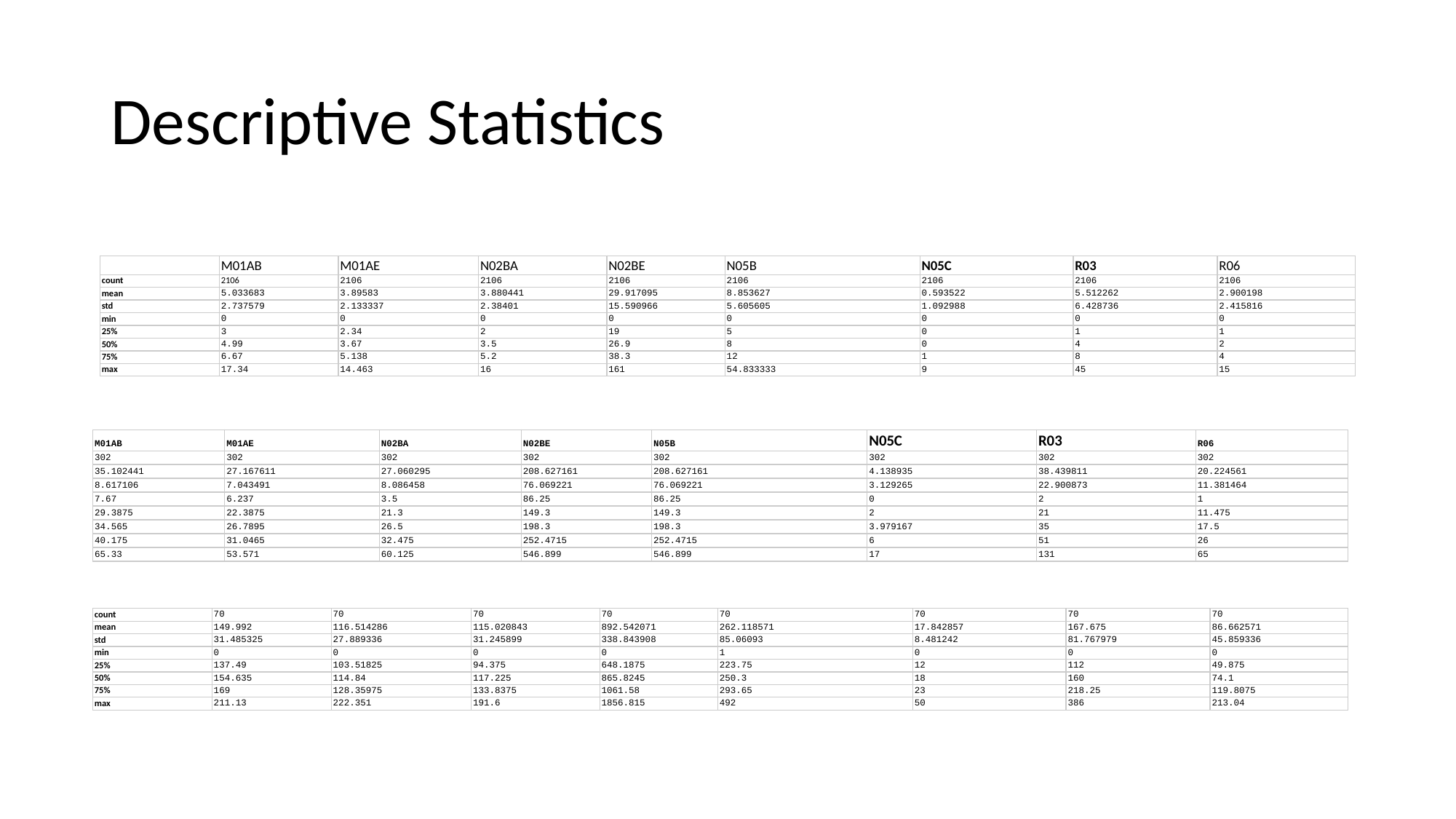

# Descriptive Statistics
|  | M01AB | M01AE | N02BA | N02BE | N05B | N05C | R03 | R06 |
| --- | --- | --- | --- | --- | --- | --- | --- | --- |
| count | 2106 | 2106 | 2106 | 2106 | 2106 | 2106 | 2106 | 2106 |
| mean | 5.033683 | 3.89583 | 3.880441 | 29.917095 | 8.853627 | 0.593522 | 5.512262 | 2.900198 |
| std | 2.737579 | 2.133337 | 2.38401 | 15.590966 | 5.605605 | 1.092988 | 6.428736 | 2.415816 |
| min | 0 | 0 | 0 | 0 | 0 | 0 | 0 | 0 |
| 25% | 3 | 2.34 | 2 | 19 | 5 | 0 | 1 | 1 |
| 50% | 4.99 | 3.67 | 3.5 | 26.9 | 8 | 0 | 4 | 2 |
| 75% | 6.67 | 5.138 | 5.2 | 38.3 | 12 | 1 | 8 | 4 |
| max | 17.34 | 14.463 | 16 | 161 | 54.833333 | 9 | 45 | 15 |
| M01AB | M01AE | N02BA | N02BE | N05B | N05C | R03 | R06 |
| --- | --- | --- | --- | --- | --- | --- | --- |
| 302 | 302 | 302 | 302 | 302 | 302 | 302 | 302 |
| 35.102441 | 27.167611 | 27.060295 | 208.627161 | 208.627161 | 4.138935 | 38.439811 | 20.224561 |
| 8.617106 | 7.043491 | 8.086458 | 76.069221 | 76.069221 | 3.129265 | 22.900873 | 11.381464 |
| 7.67 | 6.237 | 3.5 | 86.25 | 86.25 | 0 | 2 | 1 |
| 29.3875 | 22.3875 | 21.3 | 149.3 | 149.3 | 2 | 21 | 11.475 |
| 34.565 | 26.7895 | 26.5 | 198.3 | 198.3 | 3.979167 | 35 | 17.5 |
| 40.175 | 31.0465 | 32.475 | 252.4715 | 252.4715 | 6 | 51 | 26 |
| 65.33 | 53.571 | 60.125 | 546.899 | 546.899 | 17 | 131 | 65 |
| count | 70 | 70 | 70 | 70 | 70 | 70 | 70 | 70 |
| --- | --- | --- | --- | --- | --- | --- | --- | --- |
| mean | 149.992 | 116.514286 | 115.020843 | 892.542071 | 262.118571 | 17.842857 | 167.675 | 86.662571 |
| std | 31.485325 | 27.889336 | 31.245899 | 338.843908 | 85.06093 | 8.481242 | 81.767979 | 45.859336 |
| min | 0 | 0 | 0 | 0 | 1 | 0 | 0 | 0 |
| 25% | 137.49 | 103.51825 | 94.375 | 648.1875 | 223.75 | 12 | 112 | 49.875 |
| 50% | 154.635 | 114.84 | 117.225 | 865.8245 | 250.3 | 18 | 160 | 74.1 |
| 75% | 169 | 128.35975 | 133.8375 | 1061.58 | 293.65 | 23 | 218.25 | 119.8075 |
| max | 211.13 | 222.351 | 191.6 | 1856.815 | 492 | 50 | 386 | 213.04 |